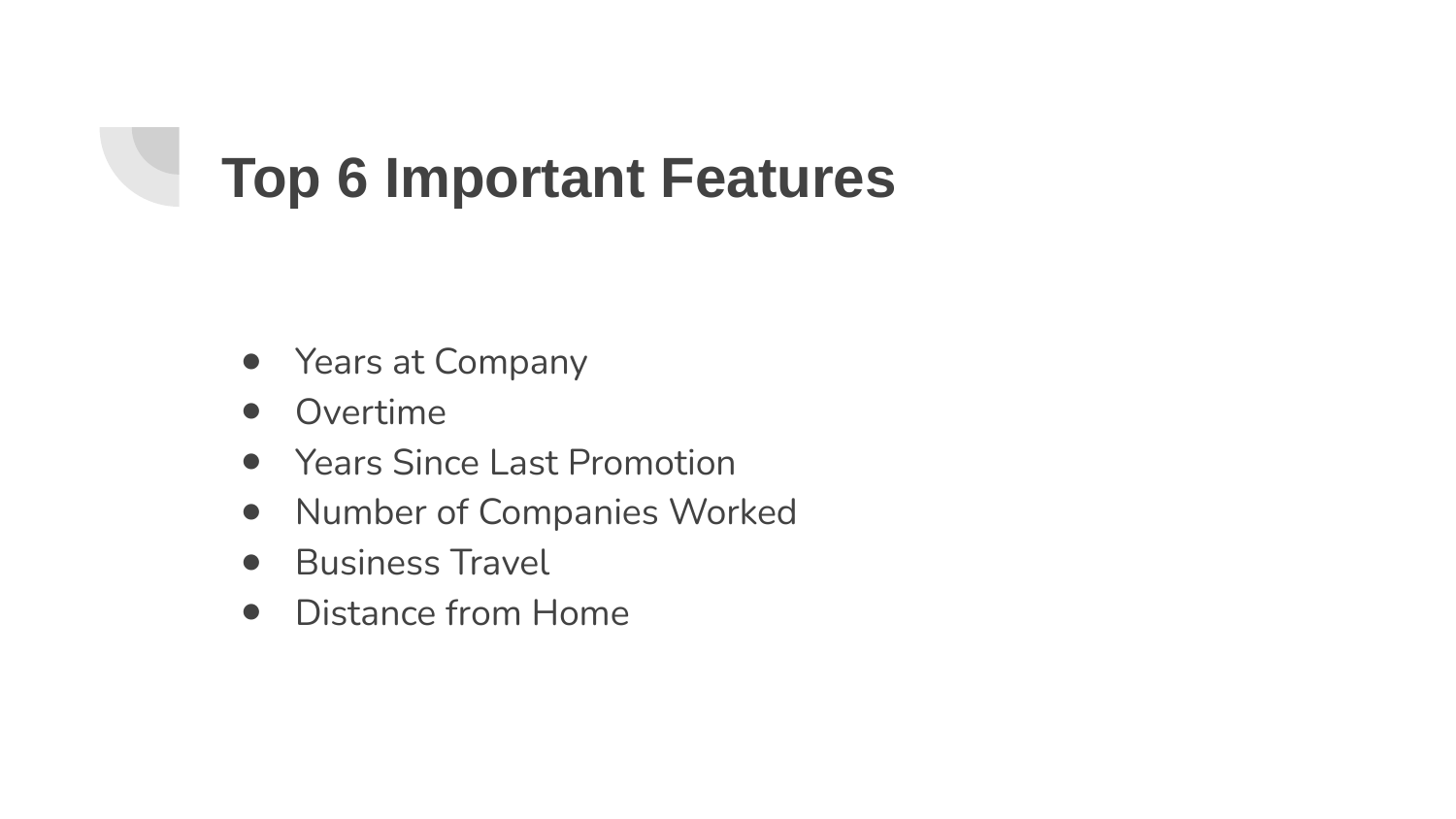

# Top 6 Important Features
Years at Company
Overtime
Years Since Last Promotion
Number of Companies Worked
Business Travel
Distance from Home